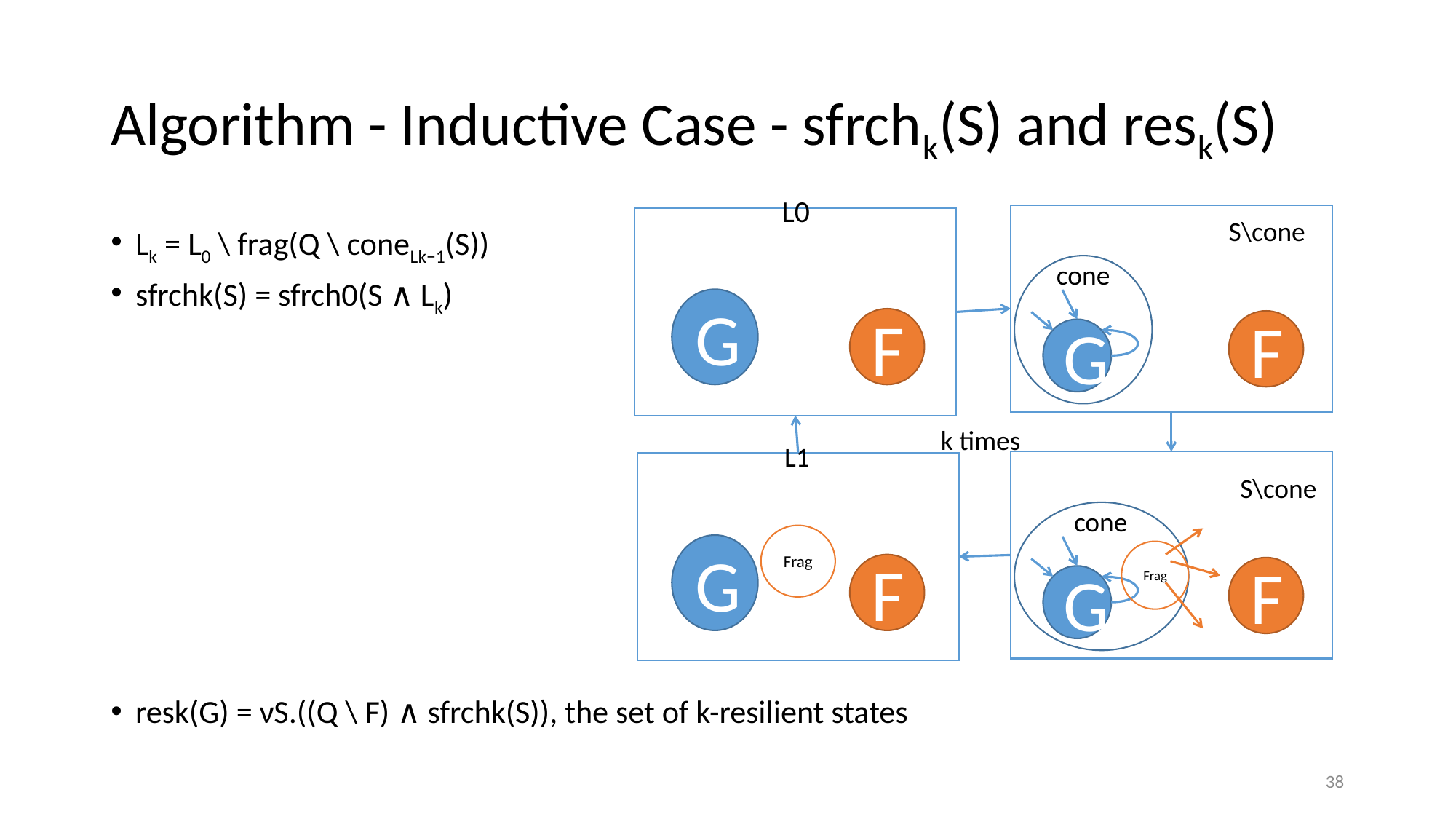

# Algorithm - Inductive Case - sfrchk(S) and resk(S)

          L0

S\cone
Lk = L0 \ frag(Q \ coneLk−1(S))
sfrchk(S) = sfrch0(S ∧ Lk)

resk(G) = νS.((Q \ F) ∧ sfrchk(S)), the set of k-resilient states

cone

G
F
F
G
k times

          L1

S\cone
cone

Frag
G
Frag
F
F
G
38